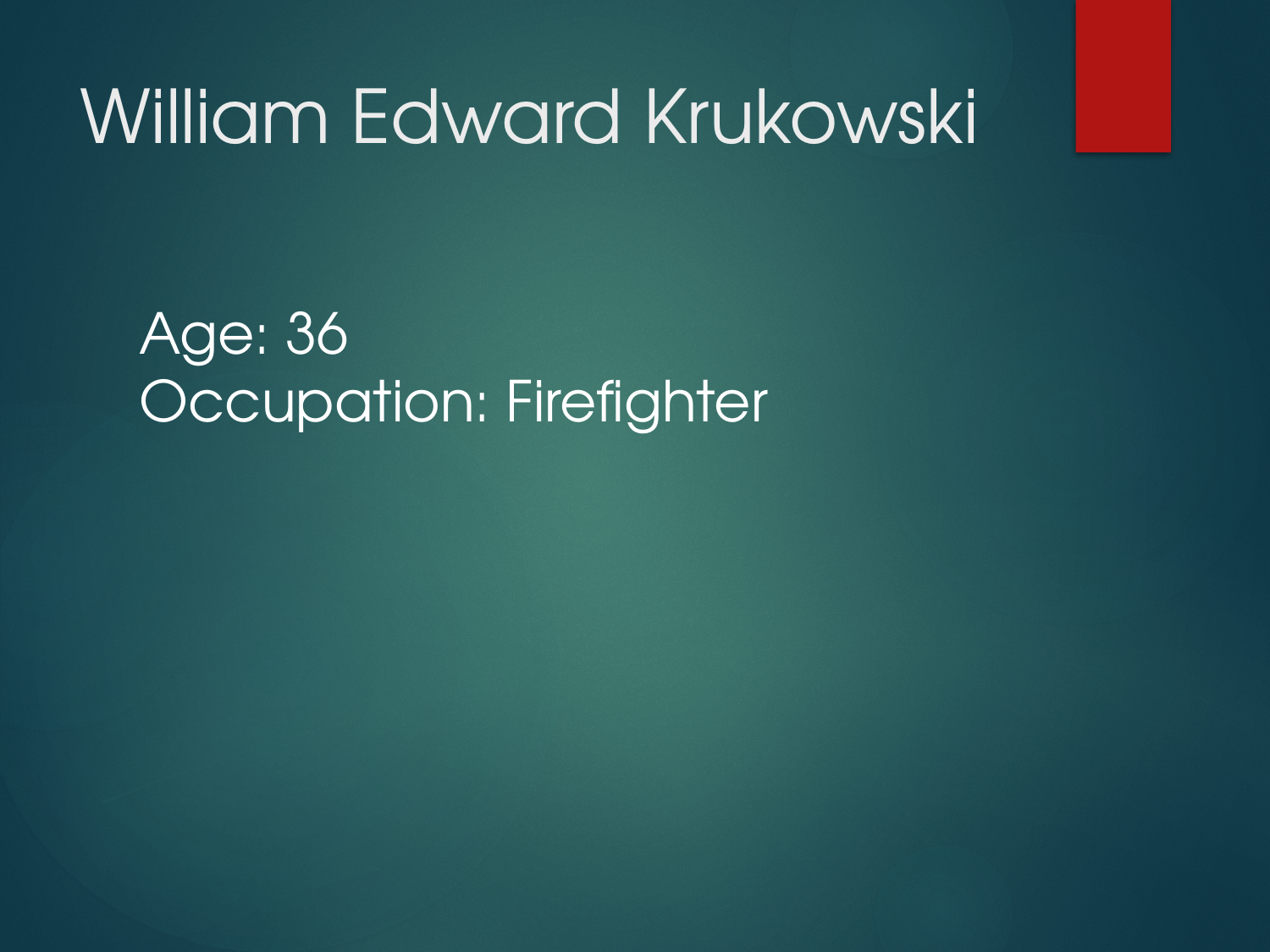

# William Edward Krukowski

Age: 36
Occupation: Firefighter